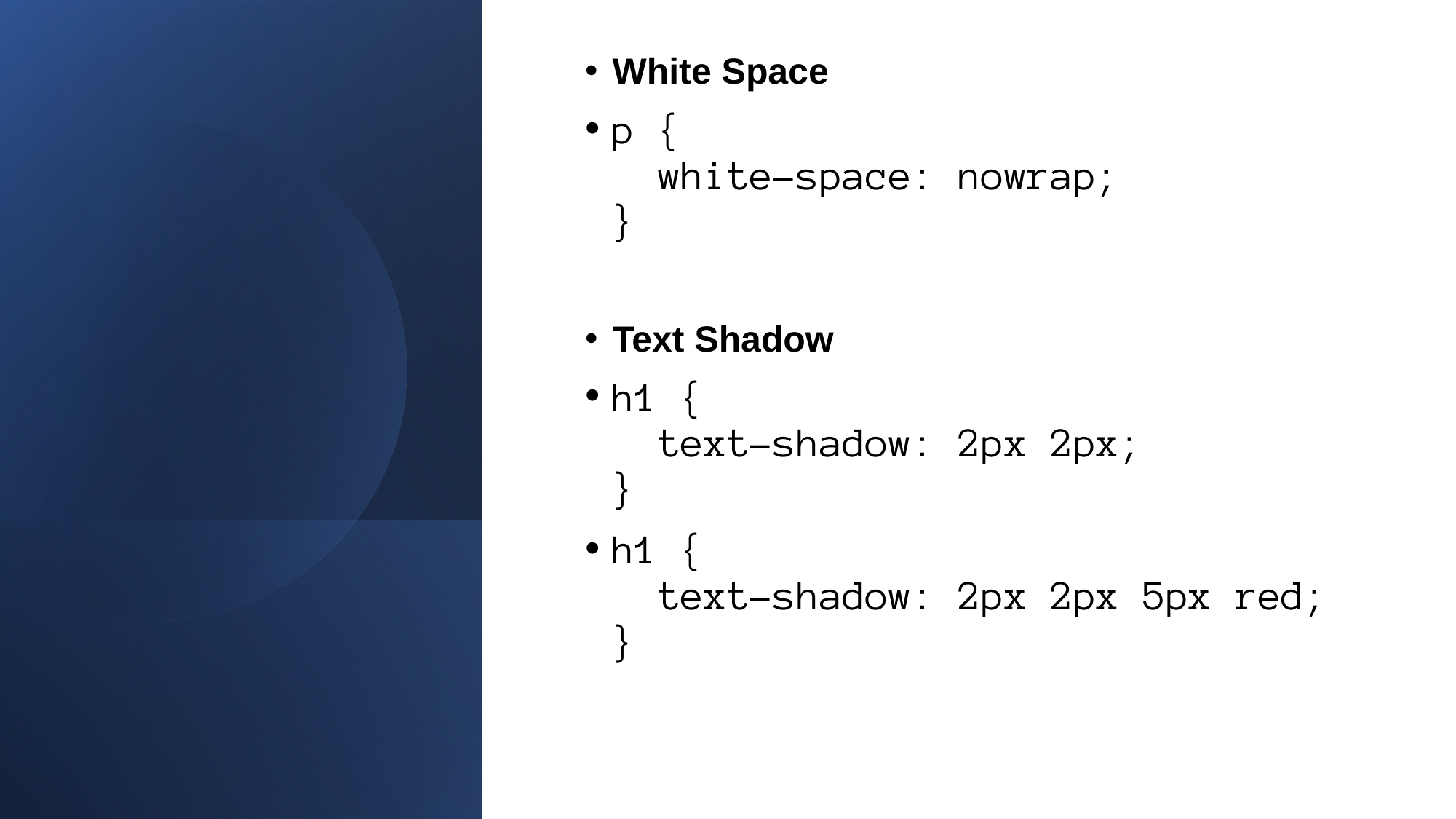

White Space
p {
  white-space: nowrap;
}

Text Shadow
h1 {
  text-shadow: 2px 2px;
}
h1 {
  text-shadow: 2px 2px 5px red;
}